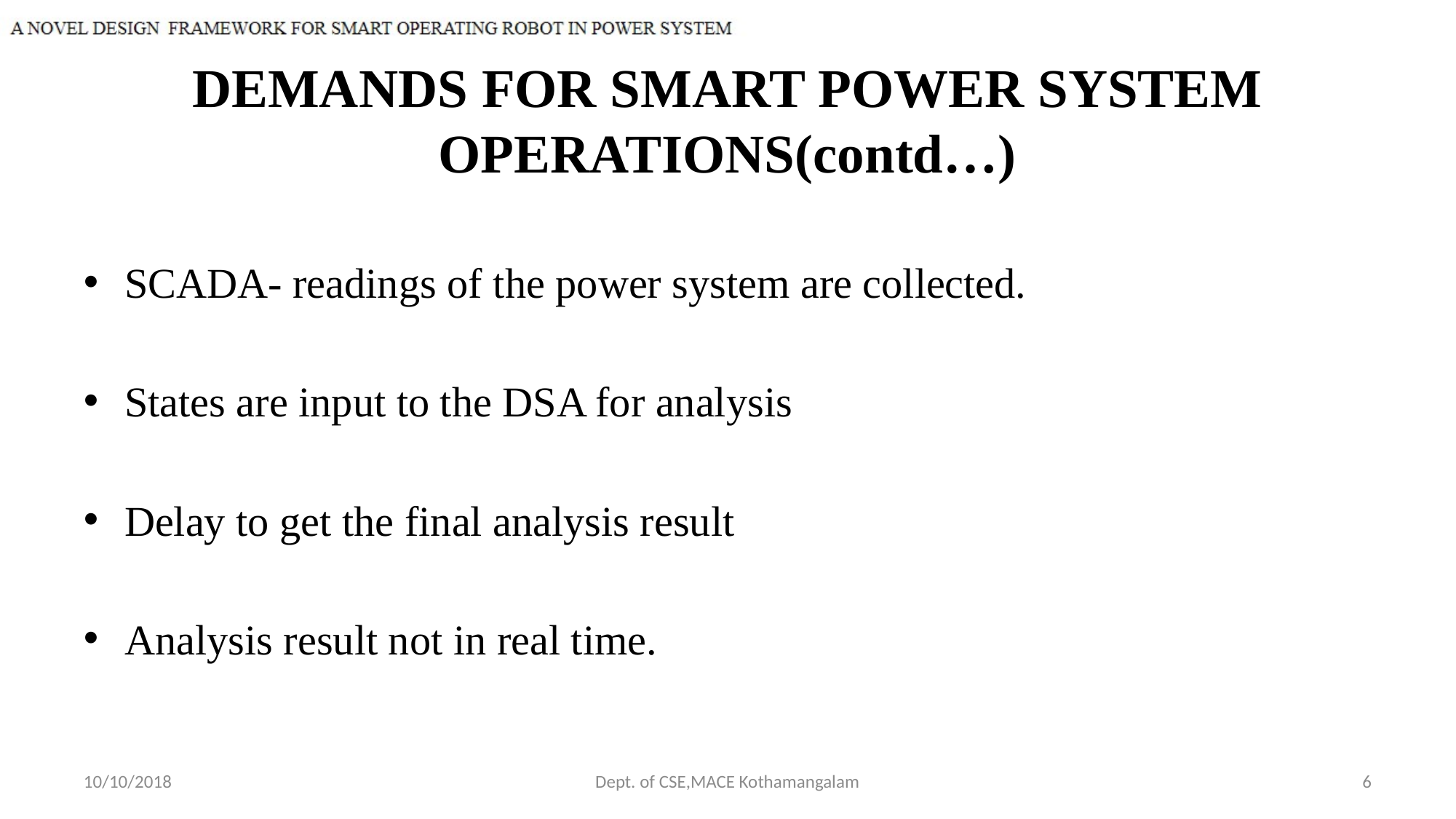

# DEMANDS FOR SMART POWER SYSTEM OPERATIONS(contd…)

SCADA- readings of the power system are collected.

States are input to the DSA for analysis

Delay to get the final analysis result

Analysis result not in real time.
10/10/2018
Dept. of CSE,MACE Kothamangalam
6